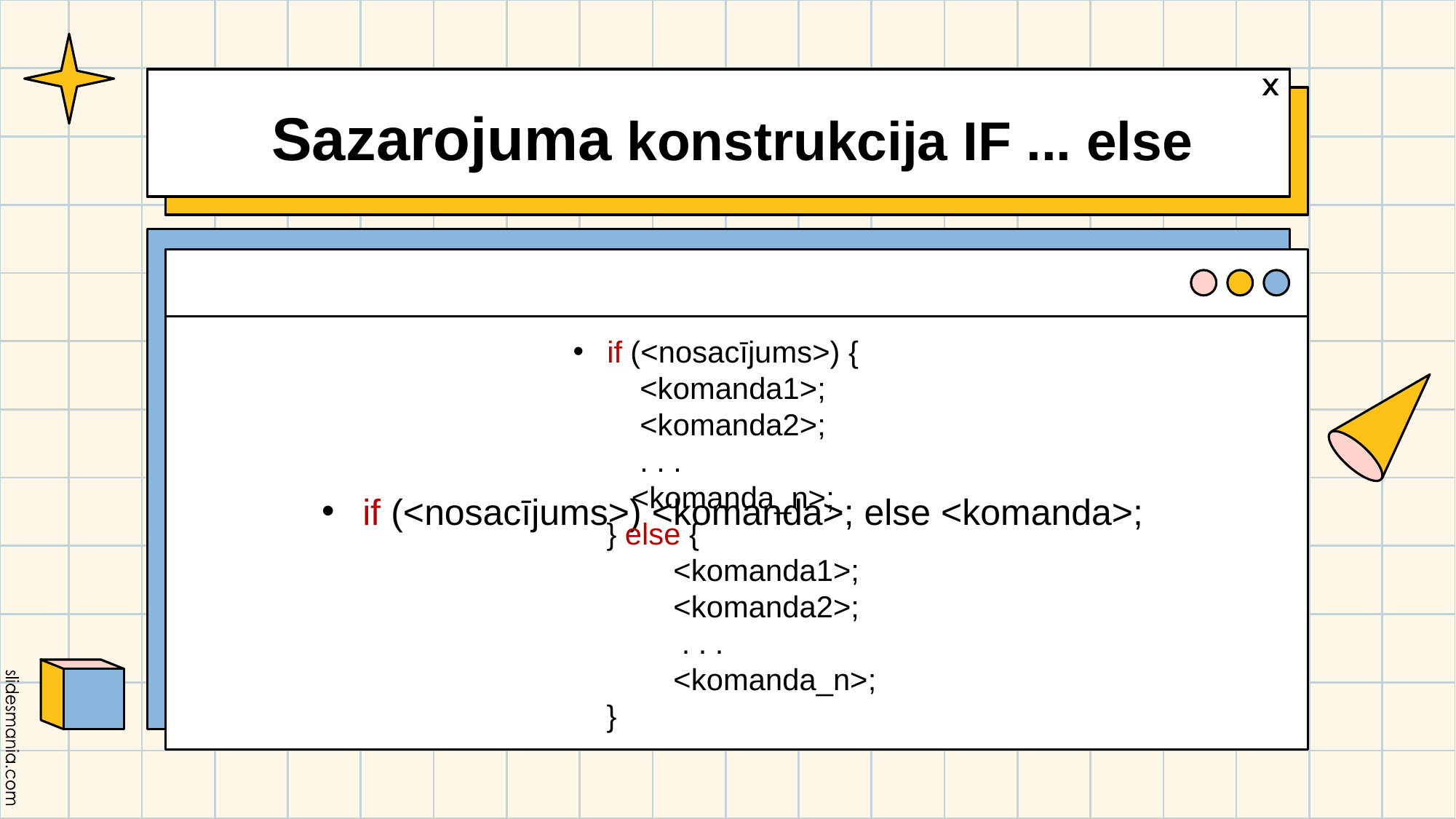

Sazarojuma konstrukcija IF ... else
if (<nosacījums>) {
        <komanda1>;
        <komanda2>;
        . . .
       <komanda_n>;
    } else {
            <komanda1>;
            <komanda2>;
             . . .
            <komanda_n>;
    }

if (<nosacījums>) <komanda>; else <komanda>;